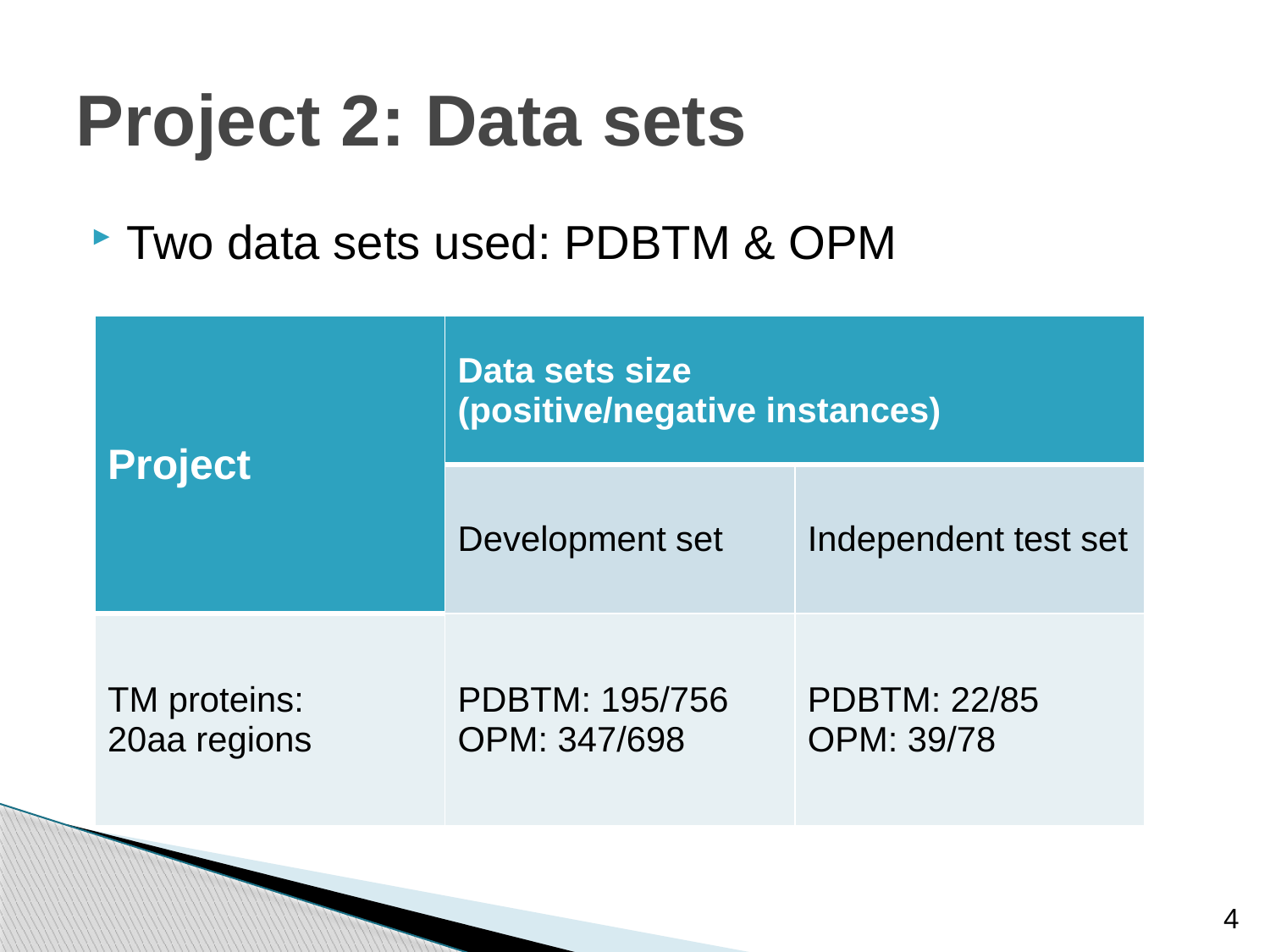

# Project 2: Data sets
Two data sets used: PDBTM & OPM
| Project | Data sets size (positive/negative instances) |  |
| --- | --- | --- |
|  | Development set | Independent test set |
| TM proteins: 20aa regions | PDBTM: 195/756 OPM: 347/698 | PDBTM: 22/85 OPM: 39/78 |
4